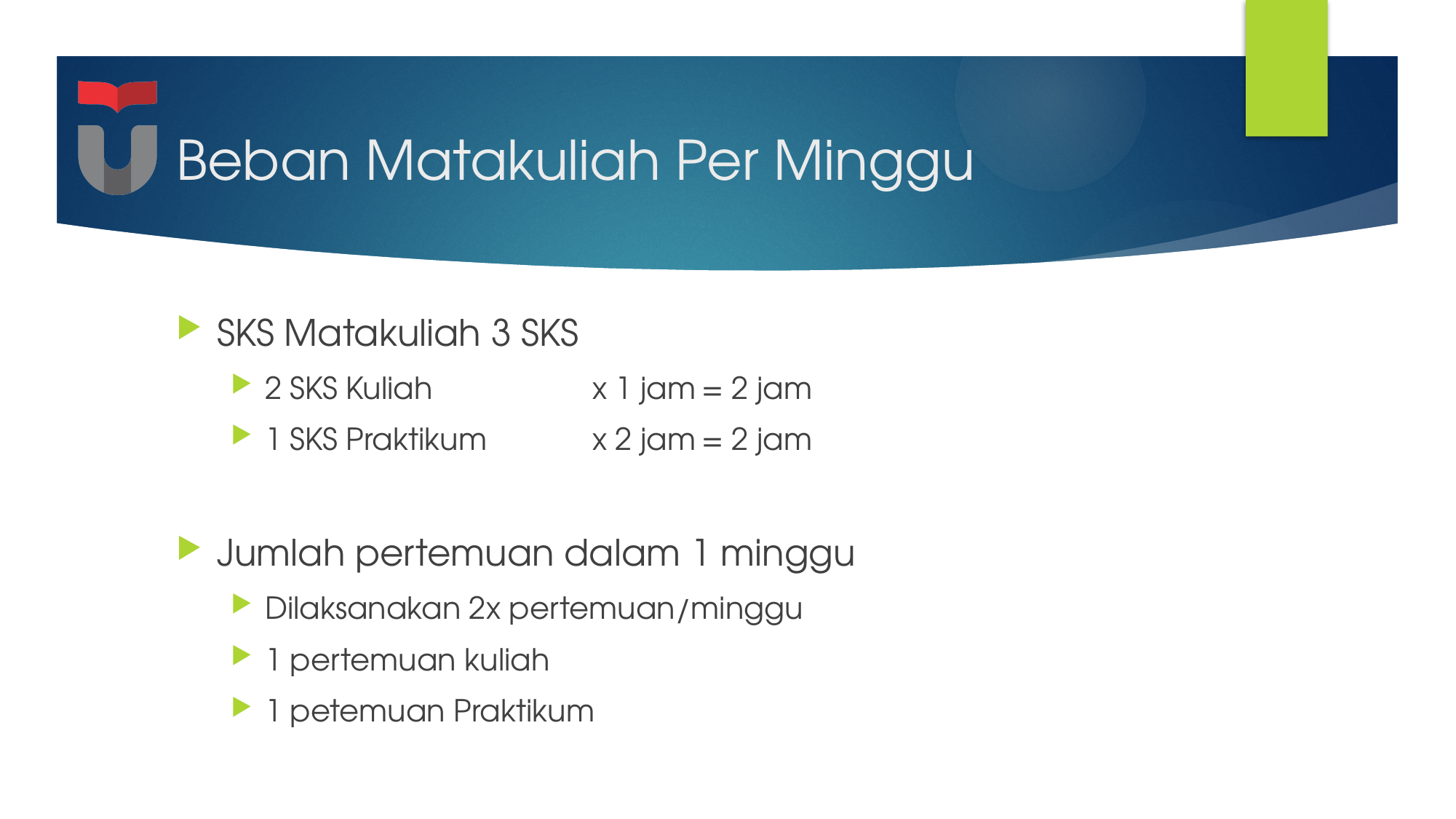

# Beban Matakuliah Per Minggu
SKS Matakuliah 3 SKS
2 SKS Kuliah 		x 1 jam	= 2 jam
1 SKS Praktikum	x 2 jam	= 2 jam

Jumlah pertemuan dalam 1 minggu
Dilaksanakan 2x pertemuan/minggu
1 pertemuan kuliah
1 petemuan Praktikum